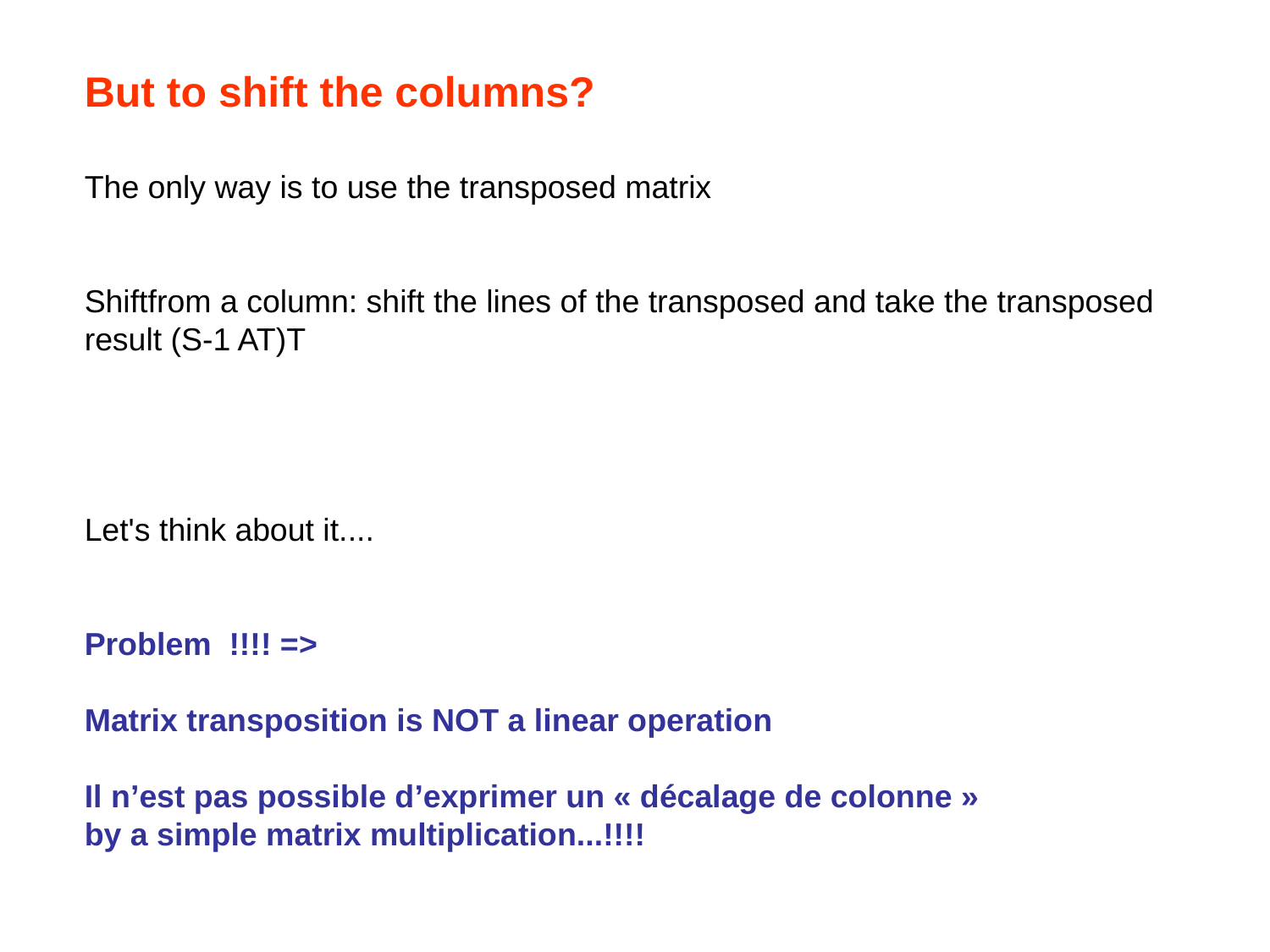

But to shift the columns?

The only way is to use the transposed matrix

Shiftfrom a column: shift the lines of the transposed and take the transposed result (S-1 AT)T

Let's think about it....

Problem  !!!! =>

Matrix transposition is NOT a linear operation

Il n’est pas possible d’exprimer un « décalage de colonne »
by a simple matrix multiplication...!!!!